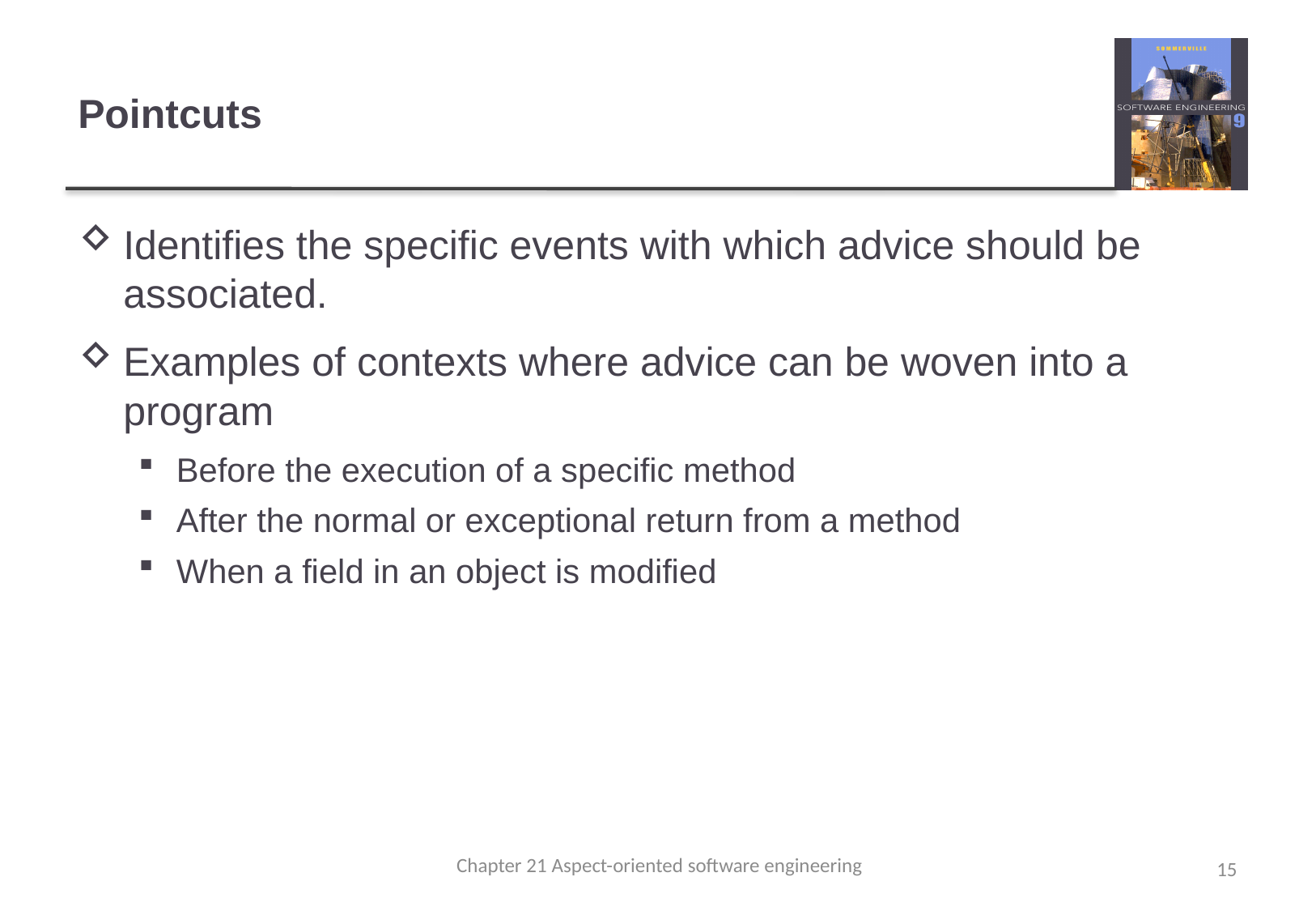

# Pointcuts
Identifies the specific events with which advice should be associated.
Examples of contexts where advice can be woven into a program
Before the execution of a specific method
After the normal or exceptional return from a method
When a field in an object is modified
Chapter 21 Aspect-oriented software engineering
15